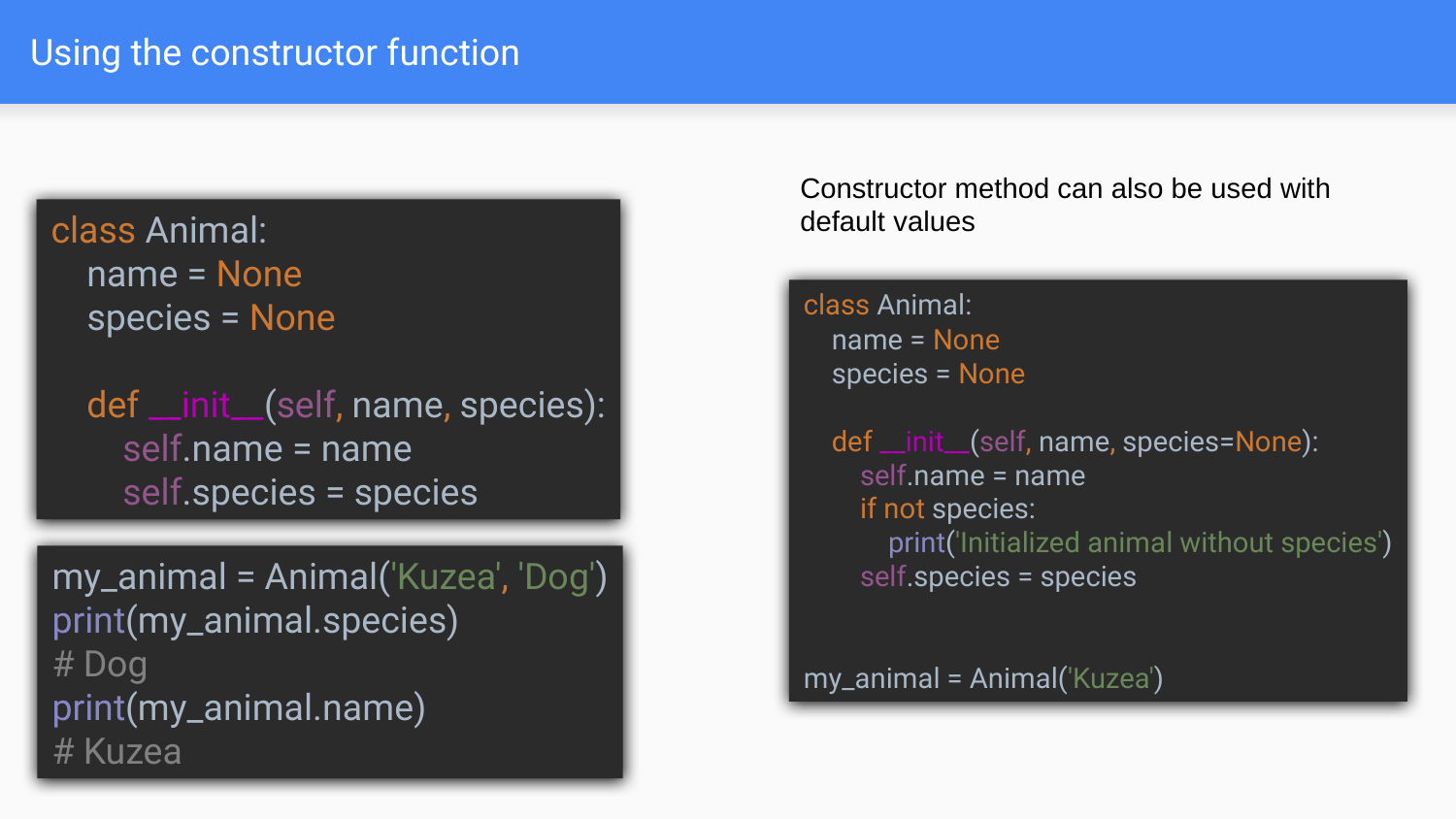

# Using the constructor function
Constructor method can also be used with default values
class Animal:
    name = None
    species = None
    def __init__(self, name, species):
        self.name = name
        self.species = species
class Animal:
    name = None
    species = None
    def __init__(self, name, species=None):
        self.name = name
        if not species:
            print('Initialized animal without species')
        self.species = species
my_animal = Animal('Kuzea')
my_animal = Animal('Kuzea', 'Dog')
print(my_animal.species)
# Dog
print(my_animal.name)
# Kuzea